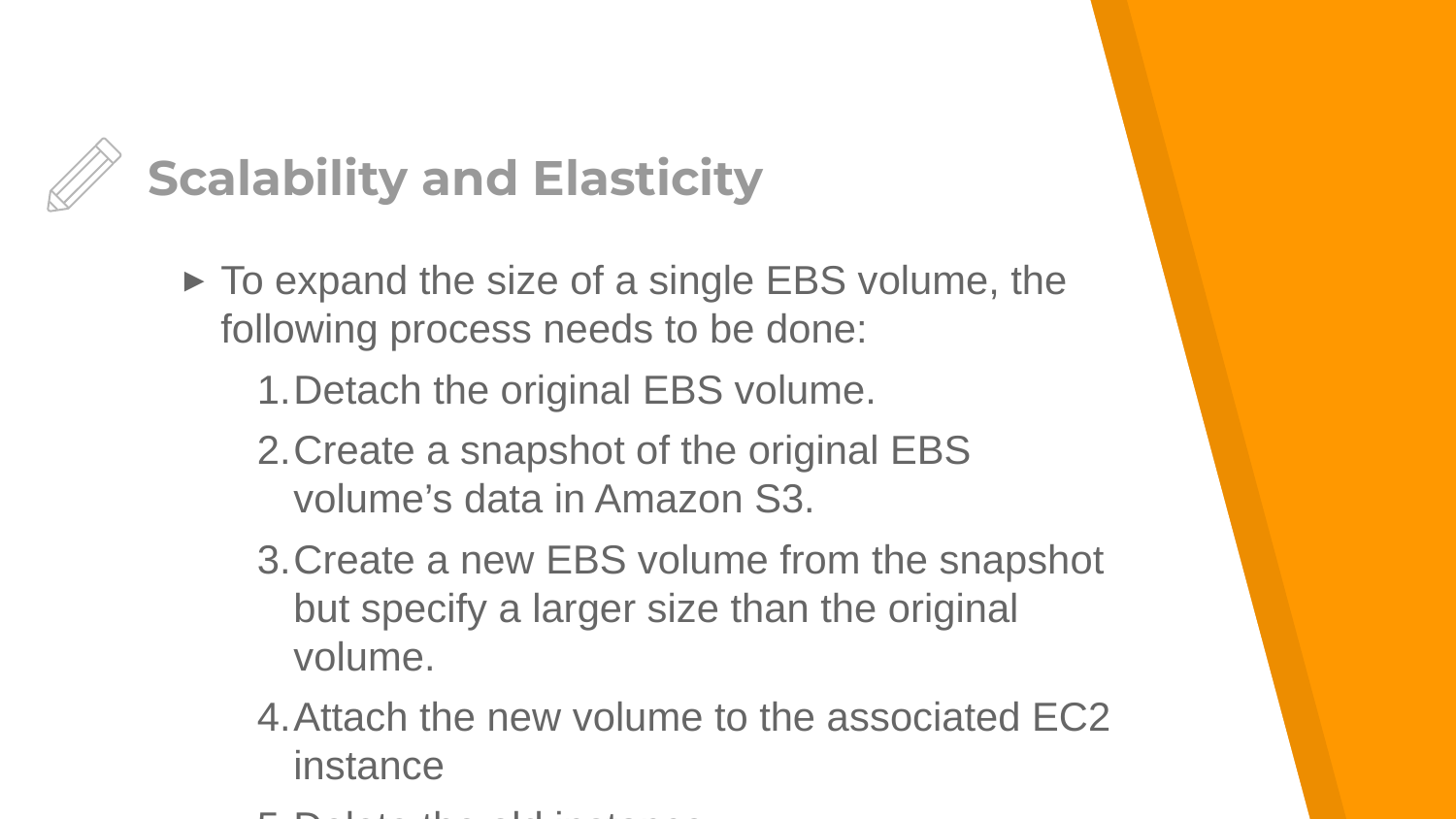

# Scalability and Elasticity
To expand the size of a single EBS volume, the following process needs to be done:
Detach the original EBS volume.
Create a snapshot of the original EBS volume’s data in Amazon S3.
Create a new EBS volume from the snapshot but specify a larger size than the original volume.
Attach the new volume to the associated EC2 instance
Delete the old instance